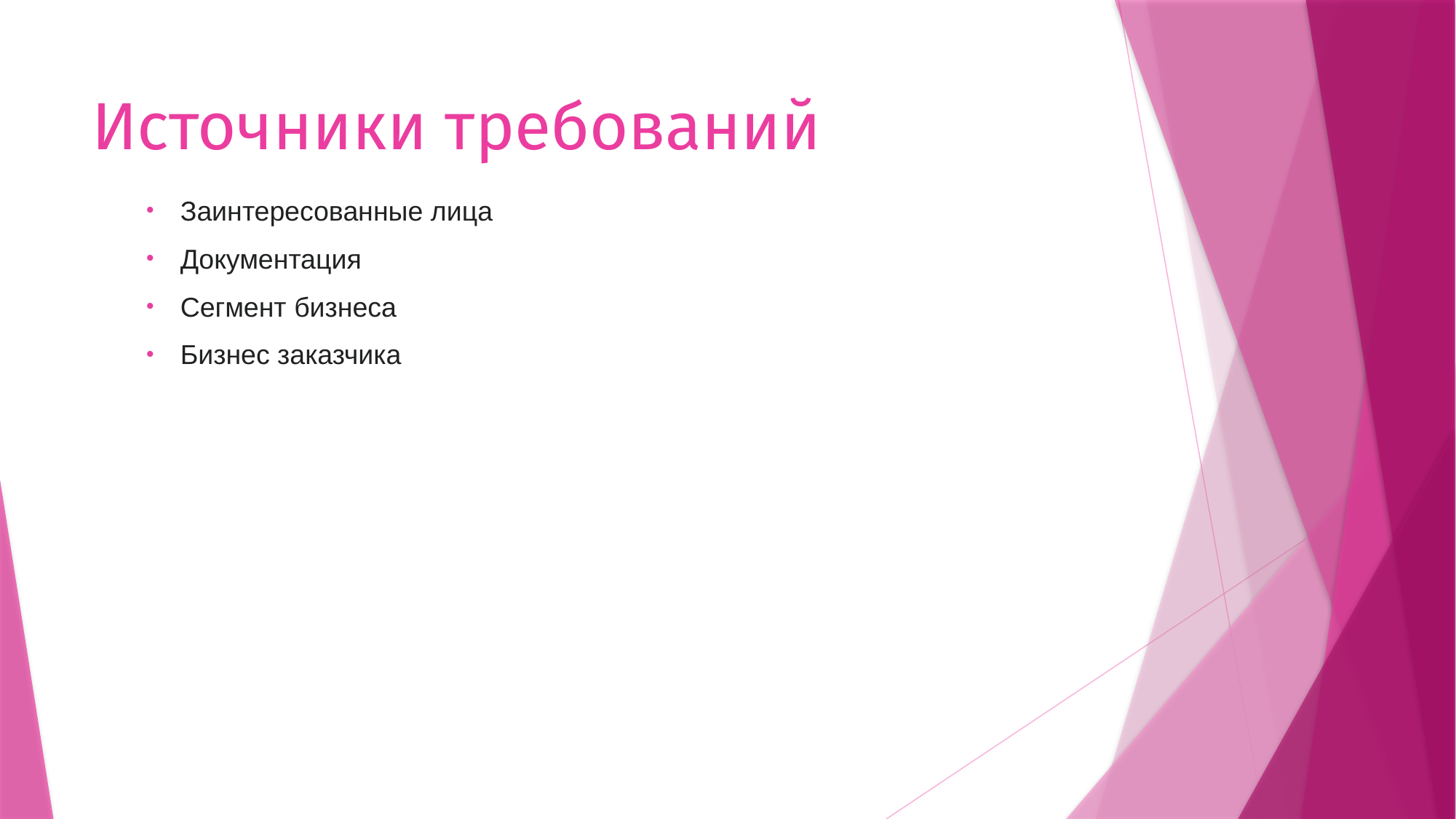

# Источники требований
Заинтересованные лица
Документация
Сегмент бизнеса
Бизнес заказчика